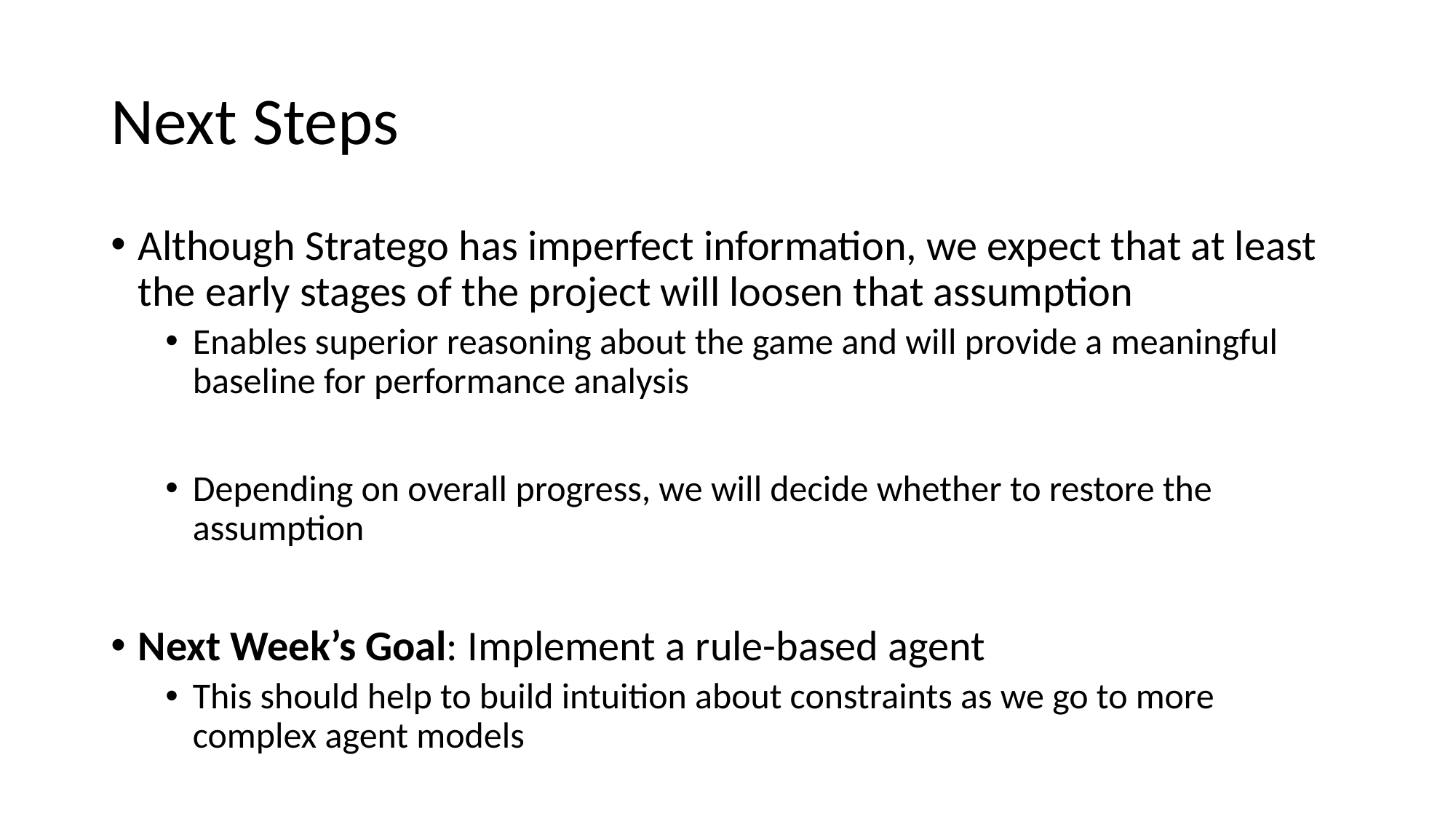

# Next Steps
Although Stratego has imperfect information, we expect that at least the early stages of the project will loosen that assumption
Enables superior reasoning about the game and will provide a meaningful baseline for performance analysis

Depending on overall progress, we will decide whether to restore the assumption

Next Week’s Goal: Implement a rule-based agent
This should help to build intuition about constraints as we go to more complex agent models